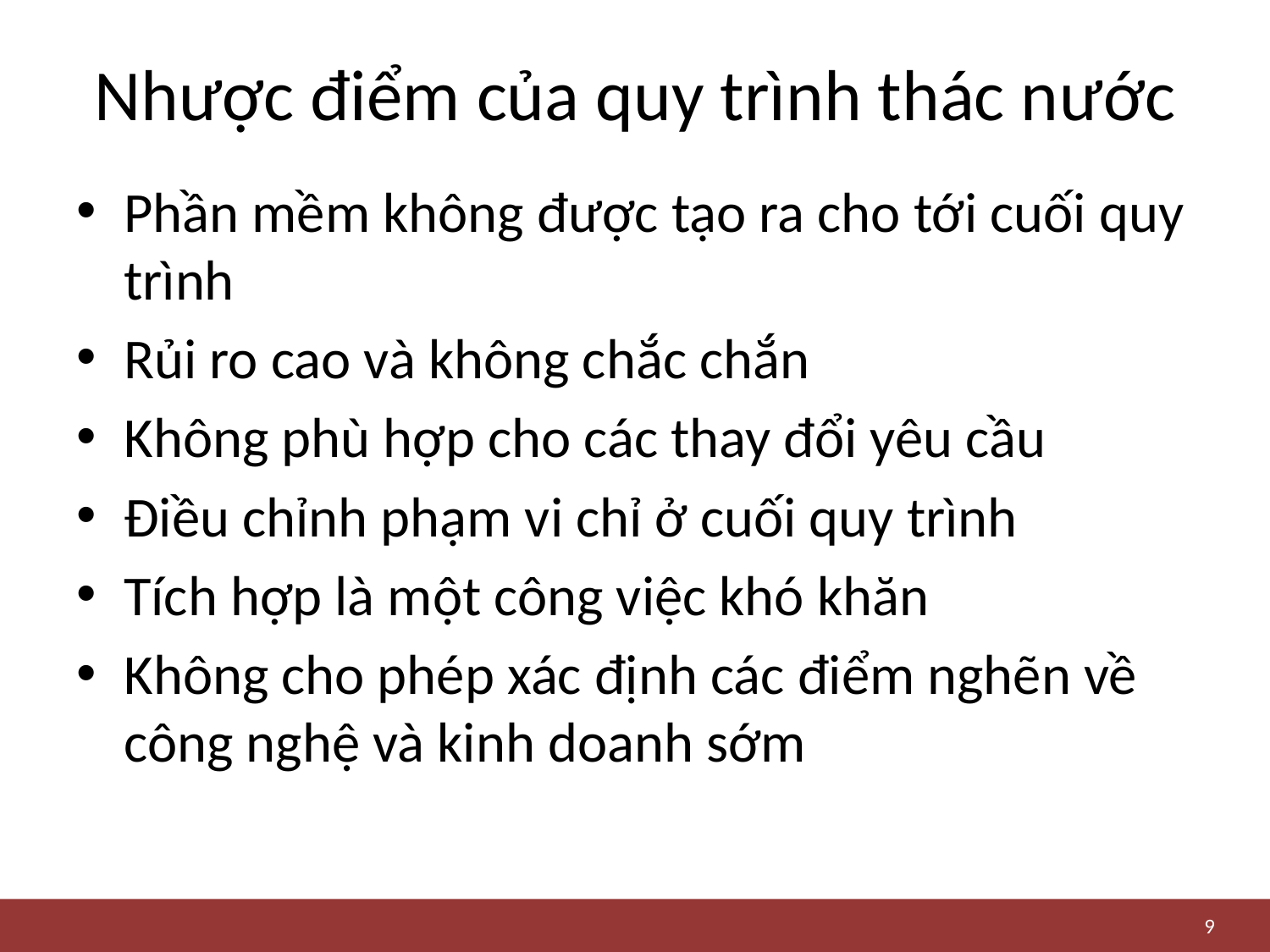

# Nhược điểm của quy trình thác nước
Phần mềm không được tạo ra cho tới cuối quy trình
Rủi ro cao và không chắc chắn
Không phù hợp cho các thay đổi yêu cầu
Điều chỉnh phạm vi chỉ ở cuối quy trình
Tích hợp là một công việc khó khăn
Không cho phép xác định các điểm nghẽn về công nghệ và kinh doanh sớm